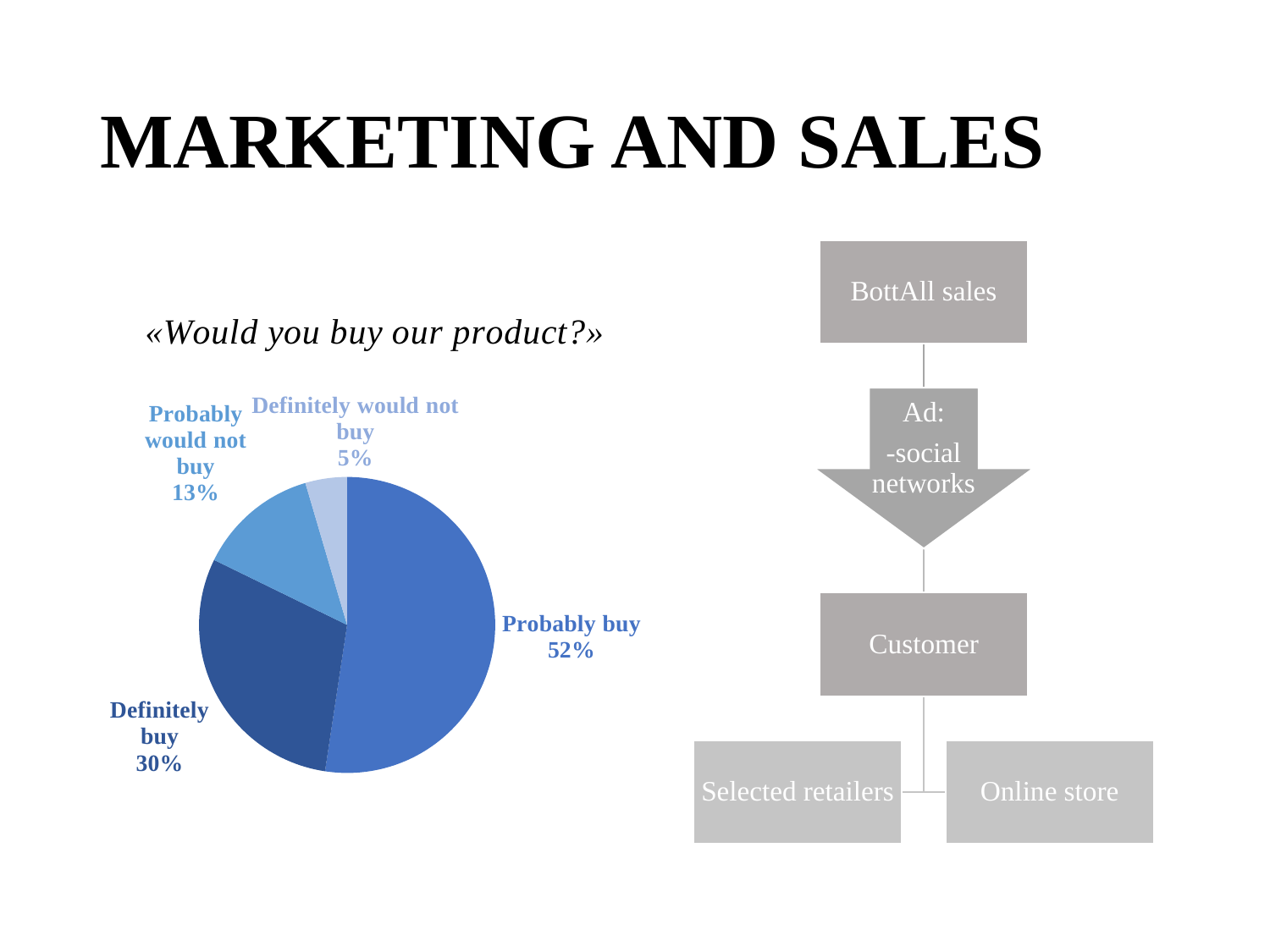

# MARKETING AND SALES
BottAll sales
Ad:
-social networks
Customer
Online store
Selected retailers

### Chart: «Would you buy our product?»

| Category |  |
|---|---|
| Probably buy | 230.0 |
| Definitely buy | 131.0 |
| Probably would not buy | 58.0 |
| Definitely would not buy | 20.0 |